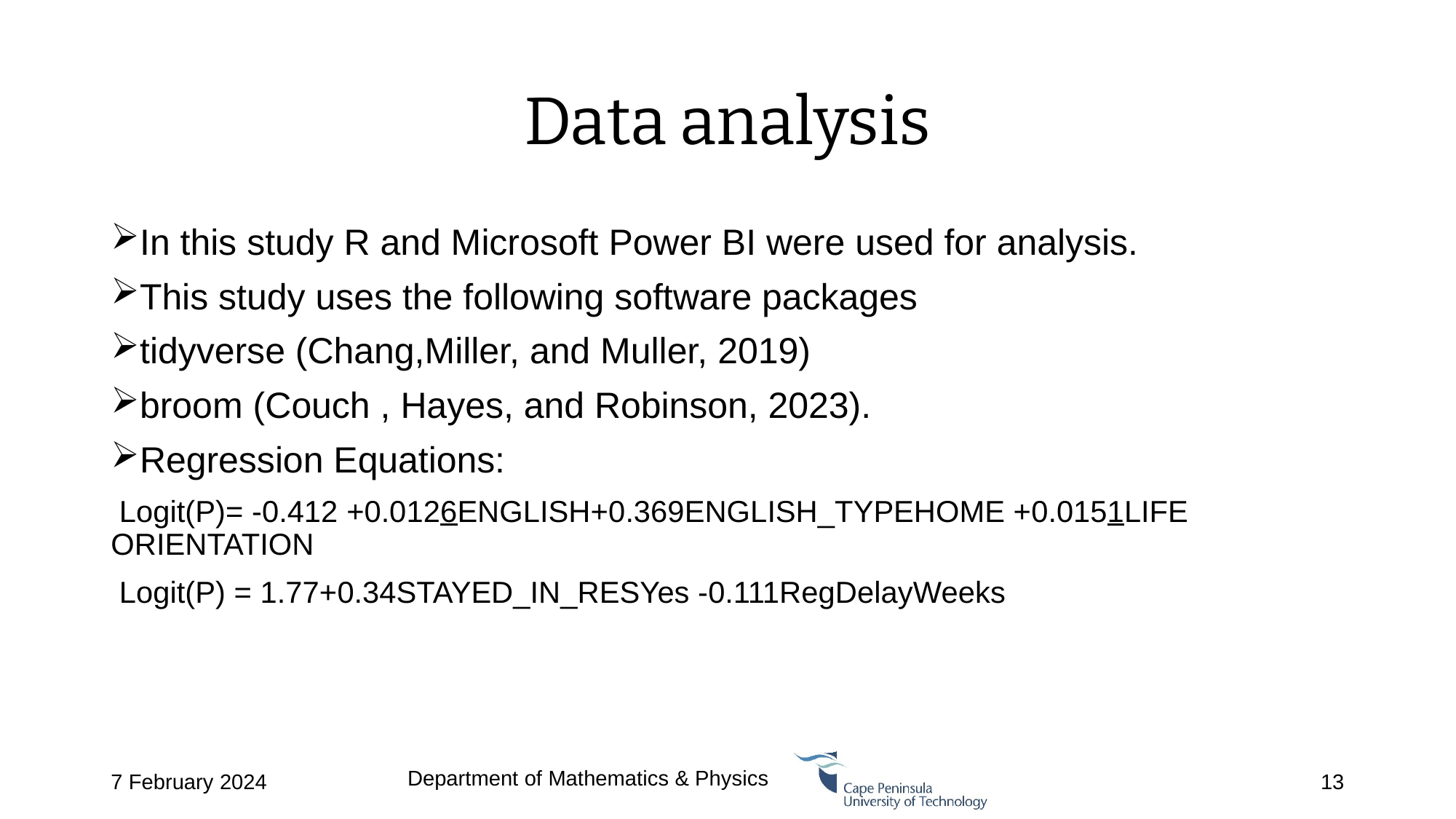

# Data analysis
In this study R and Microsoft Power BI were used for analysis.
This study uses the following software packages
tidyverse (Chang,Miller, and Muller, 2019)
broom (Couch , Hayes, and Robinson, 2023).
Regression Equations:
 Logit(P)= -0.412 +0.0126ENGLISH​+0.369​ENGLISH_TYPEHOME ​+0.0151LIFE ORIENTATION
 Logit(P) = 1.77+0.34STAYED_IN_RESYes ​-0.111RegDelayWeeks​

Department of Mathematics & Physics
7 February 2024
13